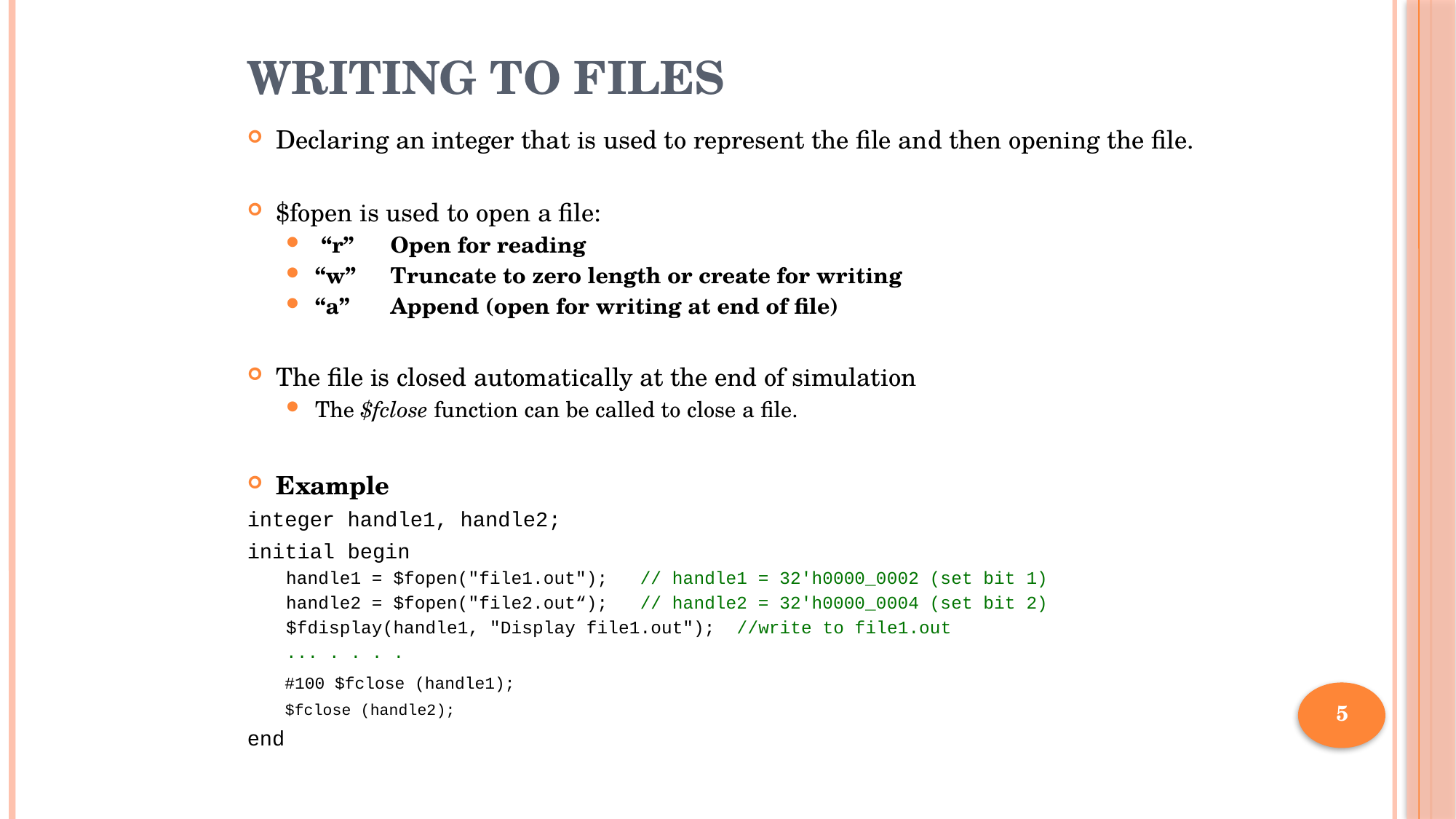

# Writing to Files
Declaring an integer that is used to represent the file and then opening the file.

$fopen is used to open a file:
 “r” 	Open for reading
“w”	Truncate to zero length or create for writing
“a”  	Append (open for writing at end of file)

The file is closed automatically at the end of simulation
The $fclose function can be called to close a file.

Example
integer handle1, handle2;
initial begin
handle1 = $fopen("file1.out");   // handle1 = 32'h0000_0002 (set bit 1)
handle2 = $fopen("file2.out“);   // handle2 = 32'h0000_0004 (set bit 2)
$fdisplay(handle1, "Display file1.out");  //write to file1.out
... . . . .
   #100 $fclose (handle1);
    $fclose (handle2);
end
5